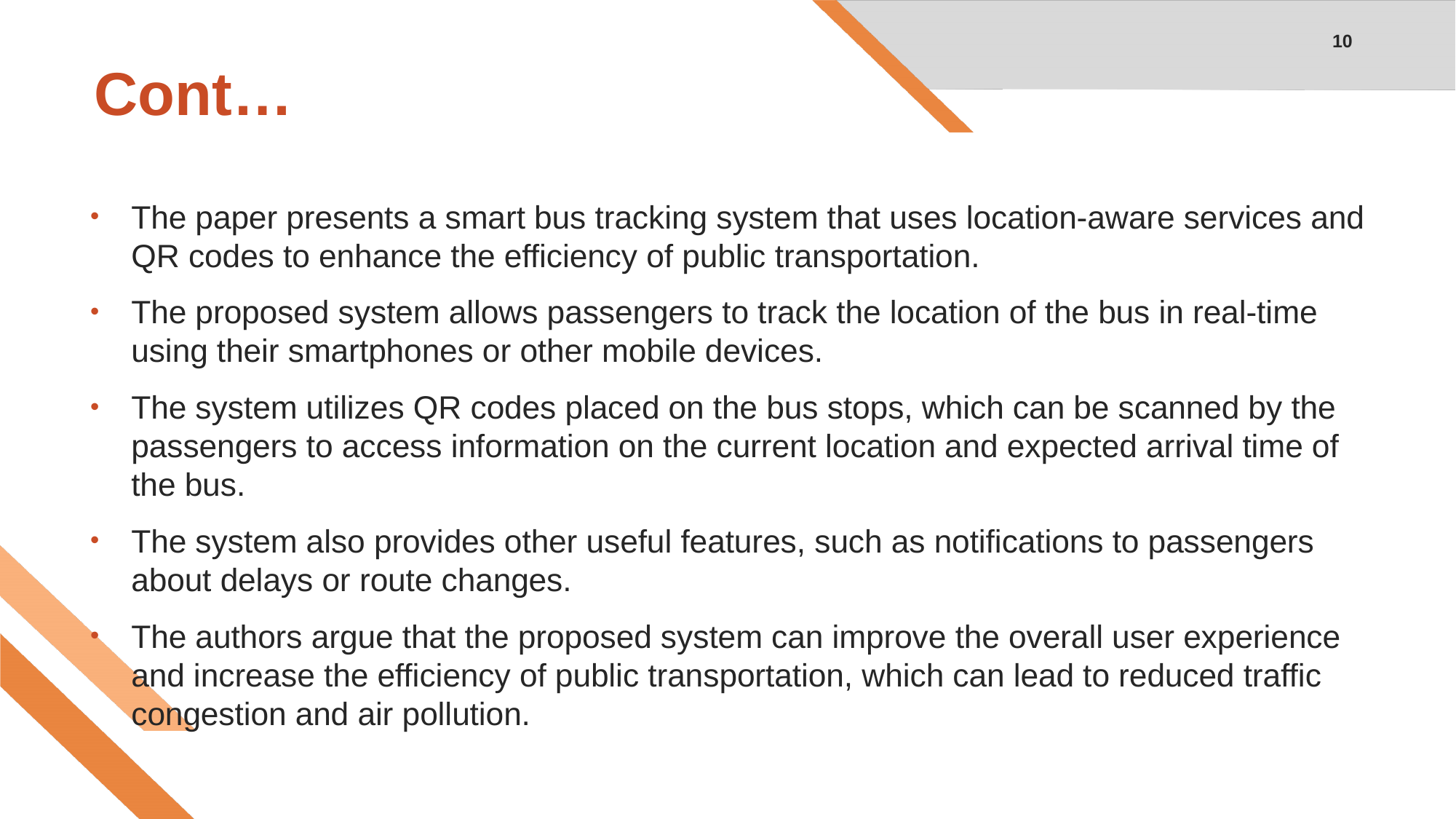

10
# Cont…
The paper presents a smart bus tracking system that uses location-aware services and QR codes to enhance the efficiency of public transportation.
The proposed system allows passengers to track the location of the bus in real-time using their smartphones or other mobile devices.
The system utilizes QR codes placed on the bus stops, which can be scanned by the passengers to access information on the current location and expected arrival time of the bus.
The system also provides other useful features, such as notifications to passengers about delays or route changes.
The authors argue that the proposed system can improve the overall user experience and increase the efficiency of public transportation, which can lead to reduced traffic congestion and air pollution.